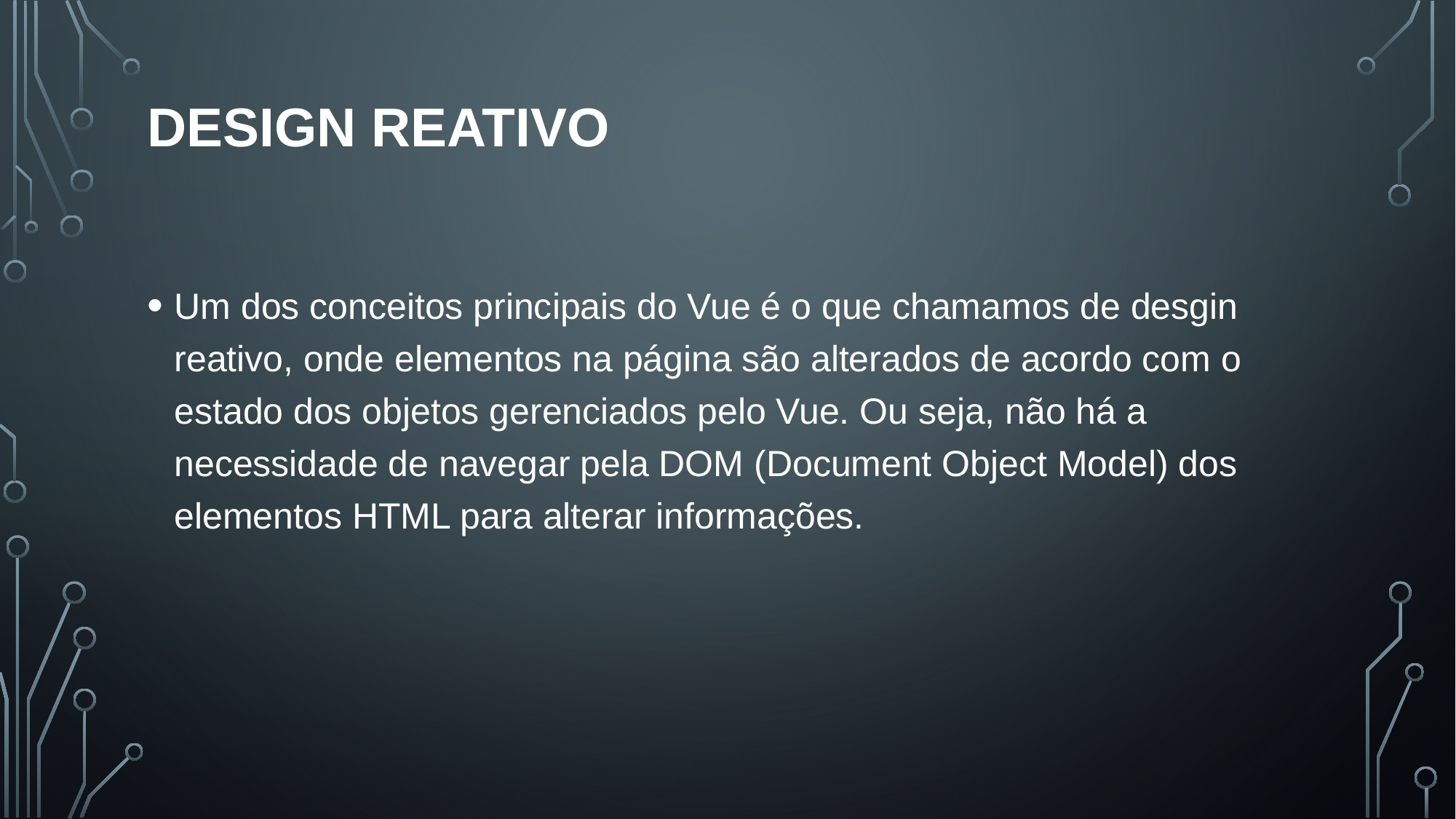

# Design reativo
Um dos conceitos principais do Vue é o que chamamos de desgin reativo, onde elementos na página são alterados de acordo com o estado dos objetos gerenciados pelo Vue. Ou seja, não há a necessidade de navegar pela DOM (Document Object Model) dos elementos HTML para alterar informações.